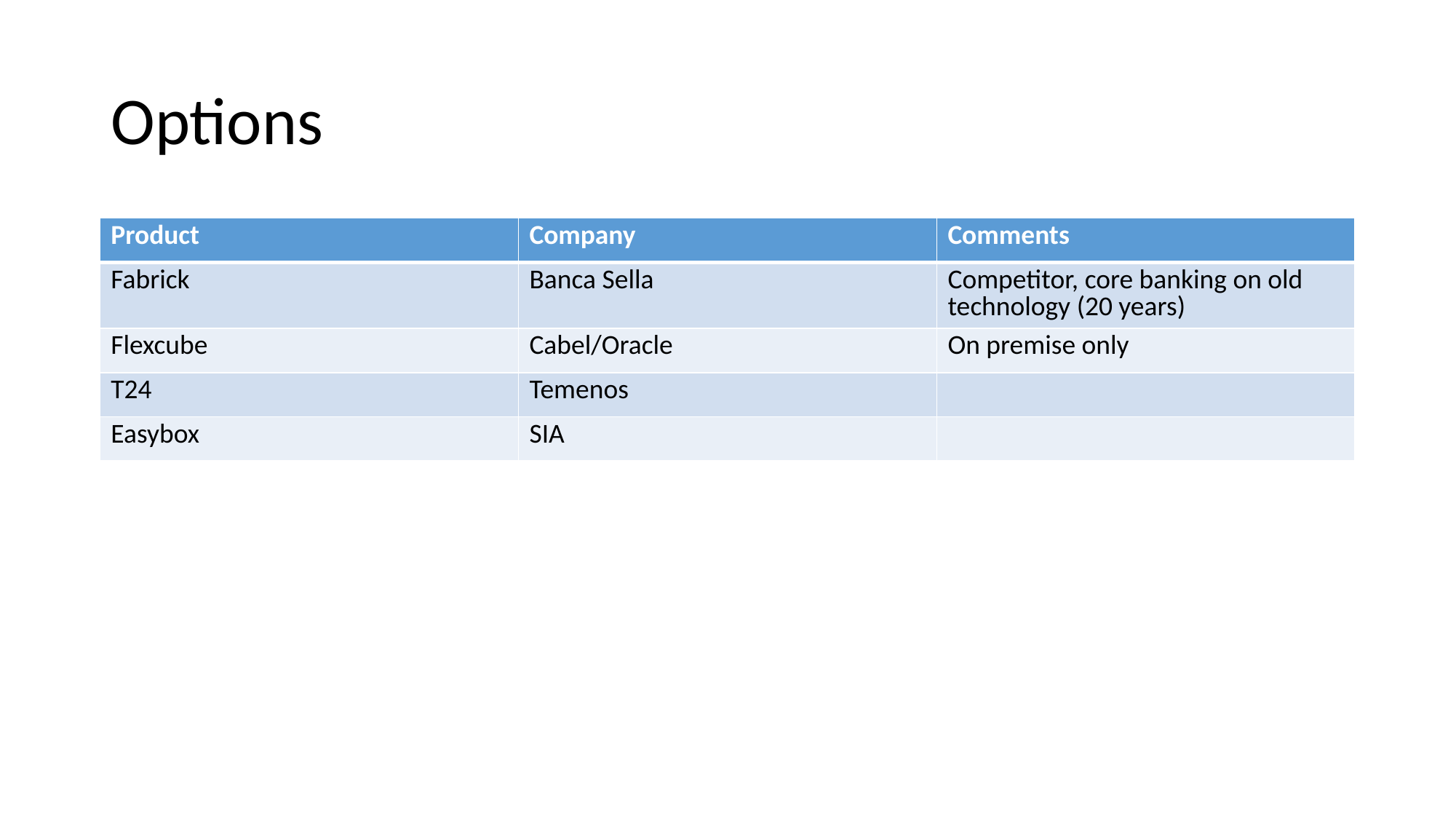

# Options
| Product | Company | Comments |
| --- | --- | --- |
| Fabrick | Banca Sella | Competitor, core banking on old technology (20 years) |
| Flexcube | Cabel/Oracle | On premise only |
| T24 | Temenos |  |
| Easybox | SIA |  |